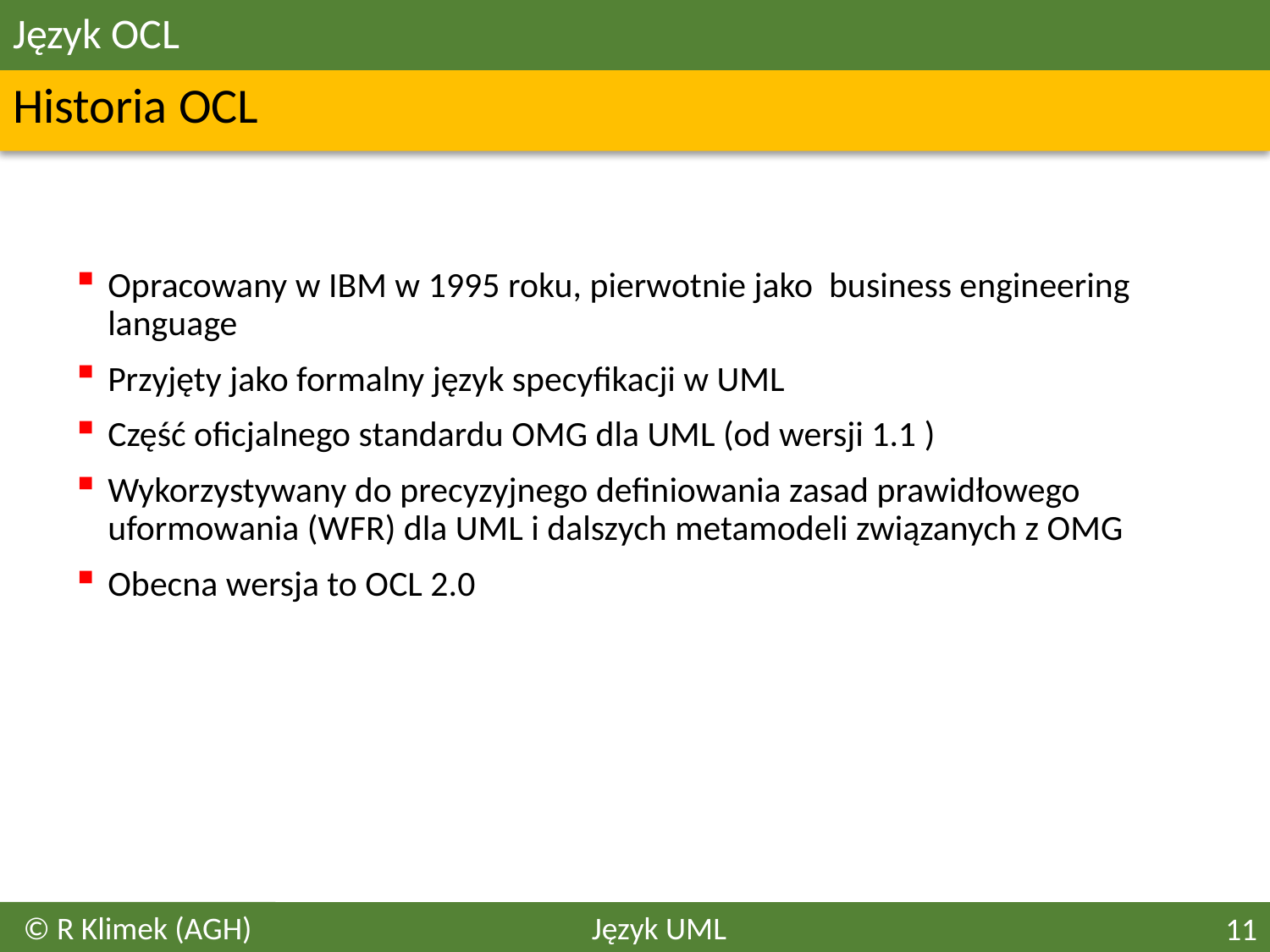

# Język OCL
Historia OCL
Opracowany w IBM w 1995 roku, pierwotnie jako  business engineering language
Przyjęty jako formalny język specyfikacji w UML
Część oficjalnego standardu OMG dla UML (od wersji 1.1 )
Wykorzystywany do precyzyjnego definiowania zasad prawidłowego uformowania (WFR) dla UML i dalszych metamodeli związanych z OMG
Obecna wersja to OCL 2.0
© R Klimek (AGH)
Język UML
11